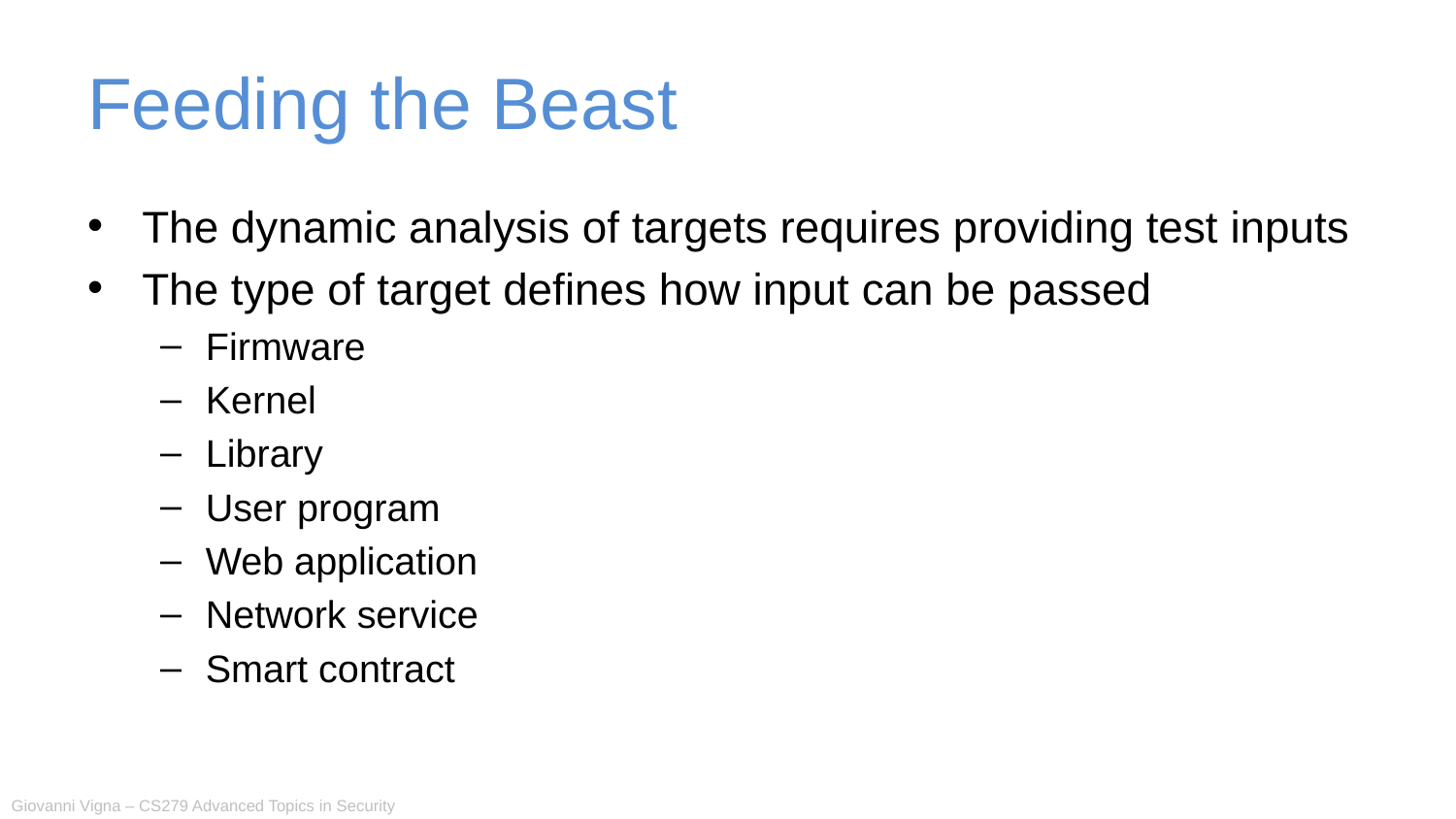

# Feeding the Beast
The dynamic analysis of targets requires providing test inputs
The type of target defines how input can be passed
Firmware
Kernel
Library
User program
Web application
Network service
Smart contract